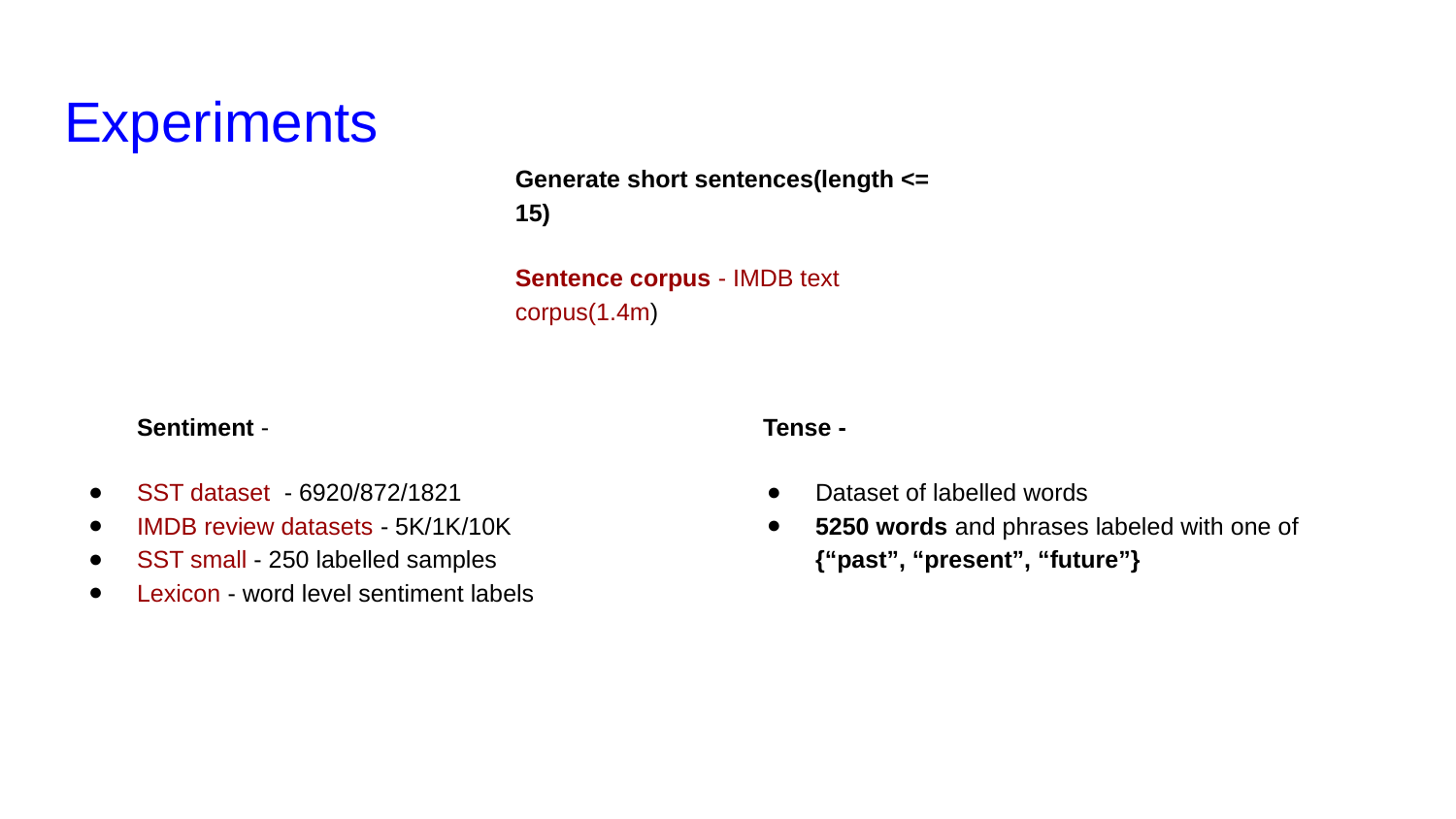

# Experiments
Generate short sentences(length <= 15)
Sentence corpus - IMDB text corpus(1.4m)

Sentiment -
SST dataset  - 6920/872/1821
IMDB review datasets - 5K/1K/10K
SST small - 250 labelled samples
Lexicon - word level sentiment labels

   Tense -
Dataset of labelled words
5250 words and phrases labeled with one of {“past”, “present”, “future”}